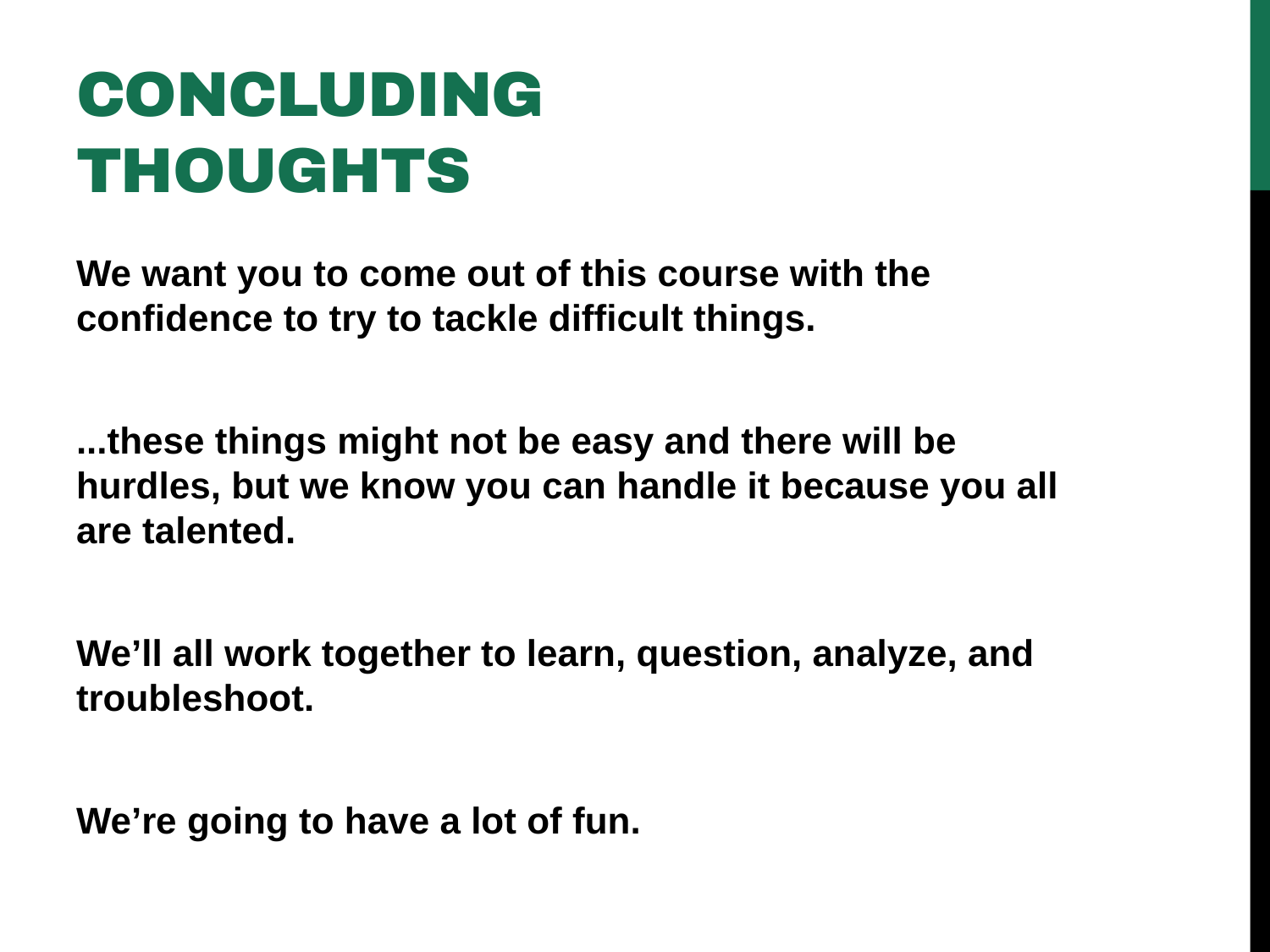

# Concluding thoughts
We want you to come out of this course with the confidence to try to tackle difficult things.

...these things might not be easy and there will be hurdles, but we know you can handle it because you all are talented.

We’ll all work together to learn, question, analyze, and troubleshoot.

We’re going to have a lot of fun.